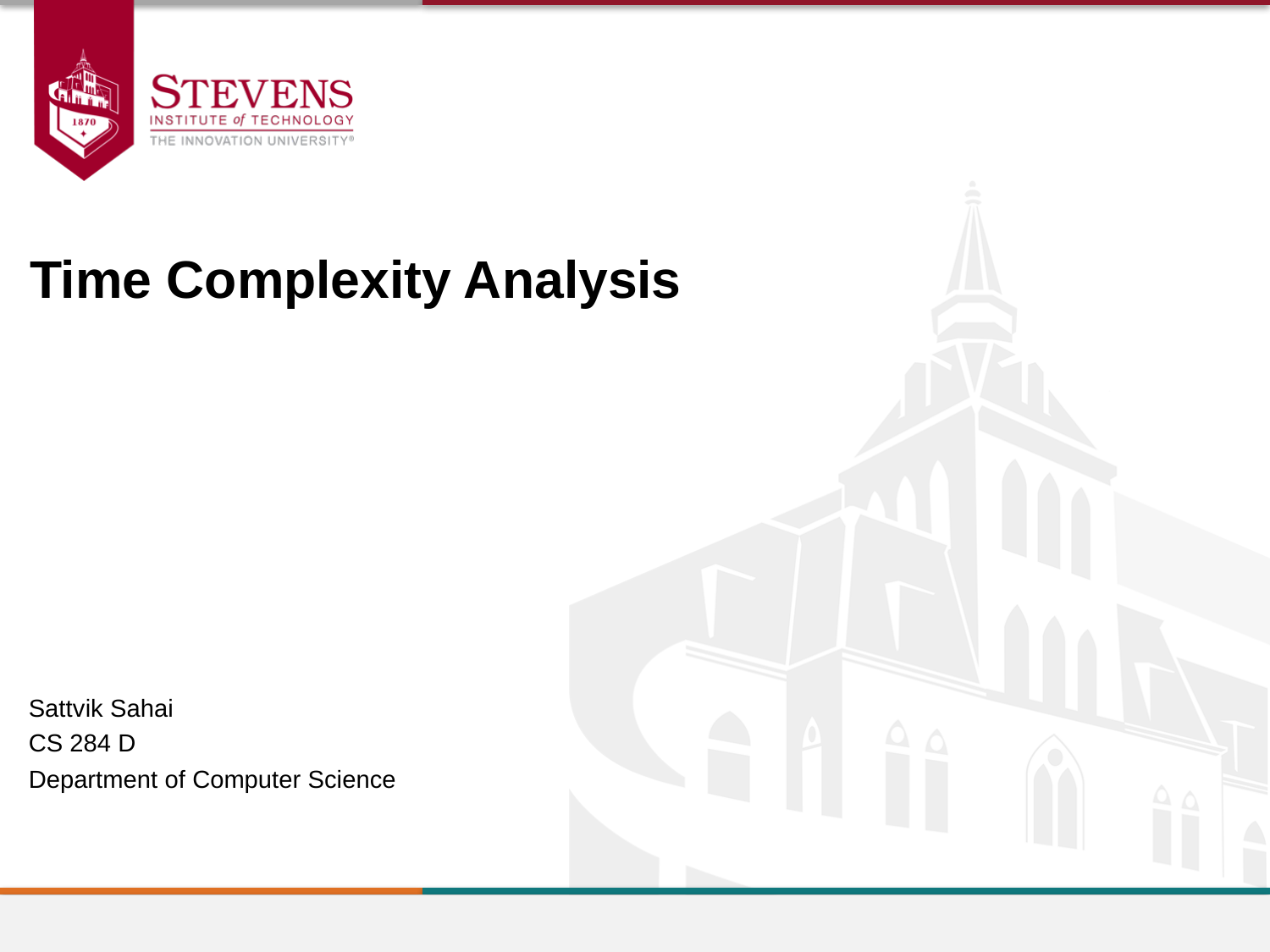

Time Complexity Analysis
Sattvik Sahai
CS 284 D
Department of Computer Science